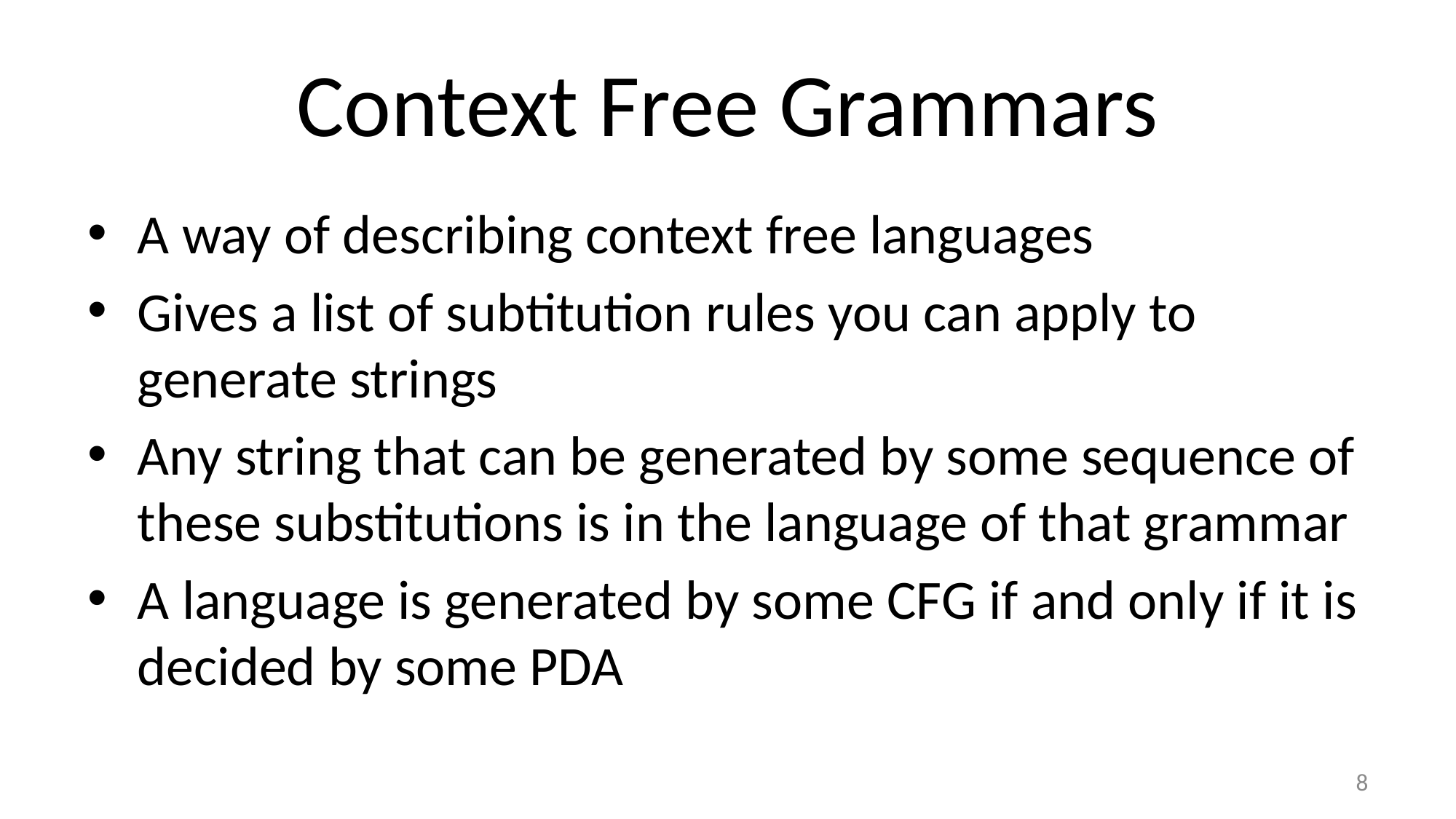

# Context Free Grammars
A way of describing context free languages
Gives a list of subtitution rules you can apply to generate strings
Any string that can be generated by some sequence of these substitutions is in the language of that grammar
A language is generated by some CFG if and only if it is decided by some PDA
8